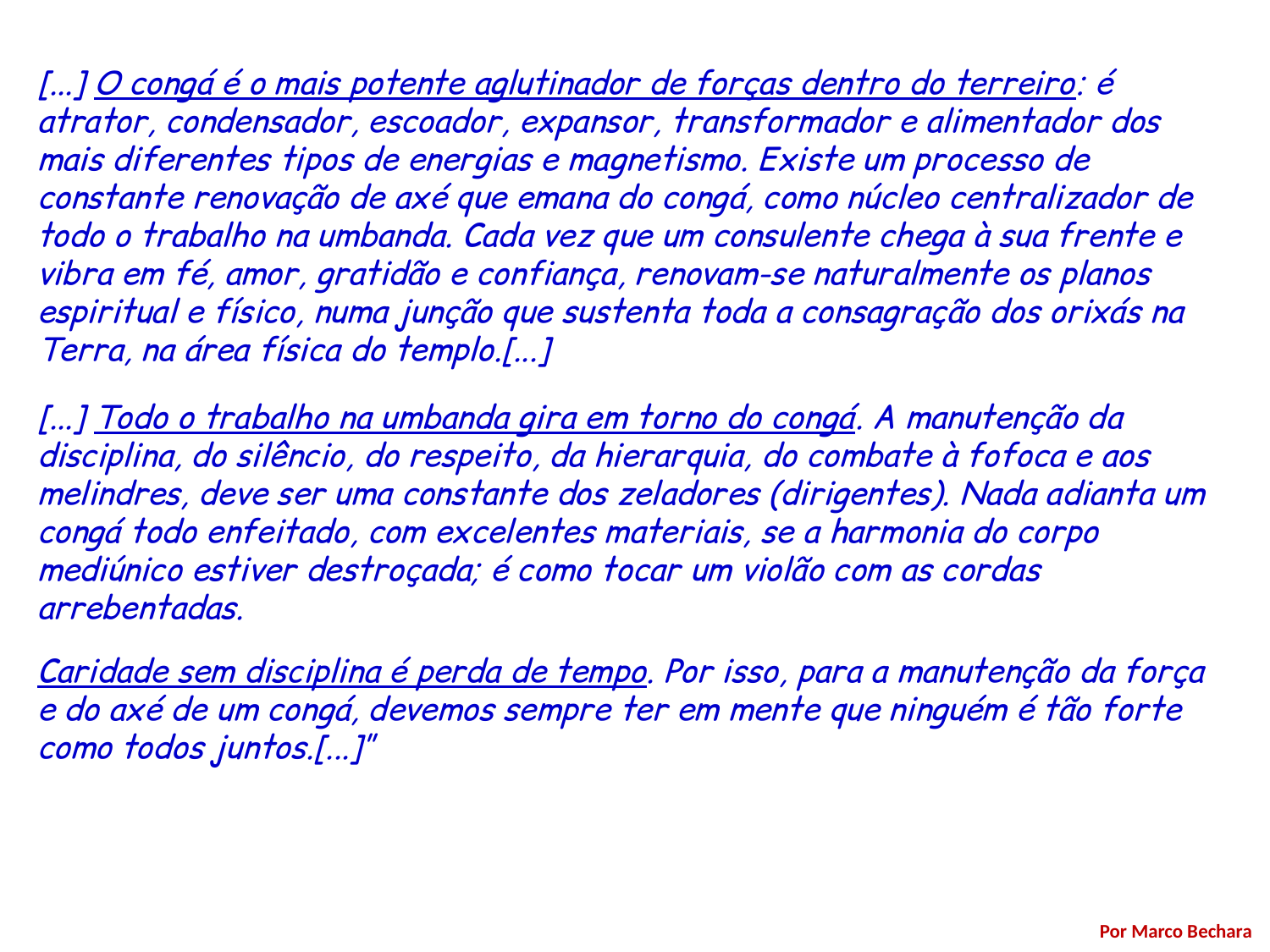

[...] O congá é o mais potente aglutinador de forças dentro do terreiro: é atrator, condensador, escoador, expansor, transformador e alimentador dos mais diferentes tipos de energias e magnetismo. Existe um processo de constante renovação de axé que emana do congá, como núcleo centralizador de todo o trabalho na umbanda. Cada vez que um consulente chega à sua frente e vibra em fé, amor, gratidão e confiança, renovam-se naturalmente os planos espiritual e físico, numa junção que sustenta toda a consagração dos orixás na Terra, na área física do templo.[...]

[...] Todo o trabalho na umbanda gira em torno do congá. A manutenção da disciplina, do silêncio, do respeito, da hierarquia, do combate à fofoca e aos melindres, deve ser uma constante dos zeladores (dirigentes). Nada adianta um congá todo enfeitado, com excelentes materiais, se a harmonia do corpo mediúnico estiver destroçada; é como tocar um violão com as cordas arrebentadas.

Caridade sem disciplina é perda de tempo. Por isso, para a manutenção da força e do axé de um congá, devemos sempre ter em mente que ninguém é tão forte como todos juntos.[...]”
Por Marco Bechara